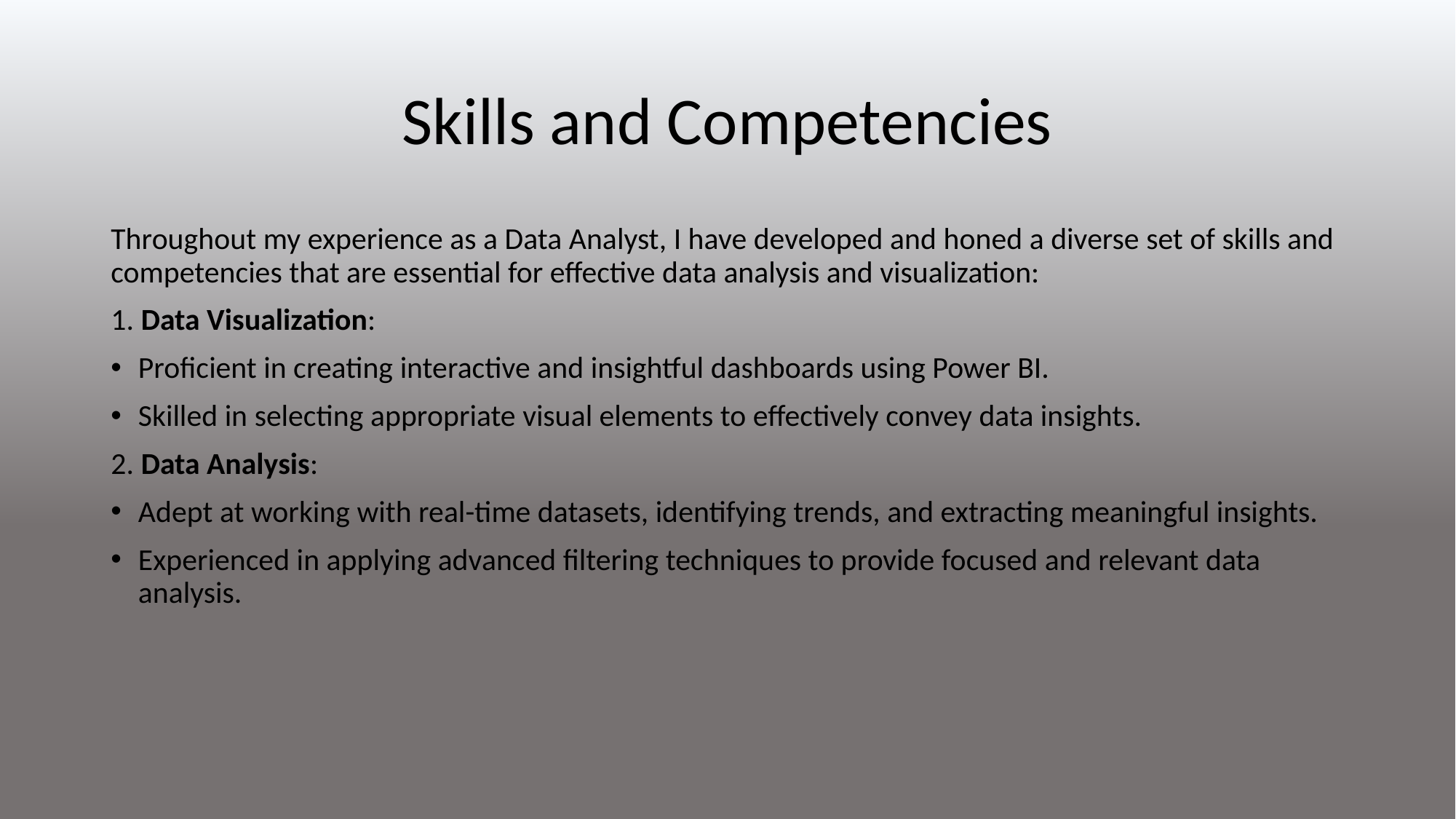

# Skills and Competencies
Throughout my experience as a Data Analyst, I have developed and honed a diverse set of skills and competencies that are essential for effective data analysis and visualization:
1. Data Visualization:
Proficient in creating interactive and insightful dashboards using Power BI.
Skilled in selecting appropriate visual elements to effectively convey data insights.
2. Data Analysis:
Adept at working with real-time datasets, identifying trends, and extracting meaningful insights.
Experienced in applying advanced filtering techniques to provide focused and relevant data analysis.